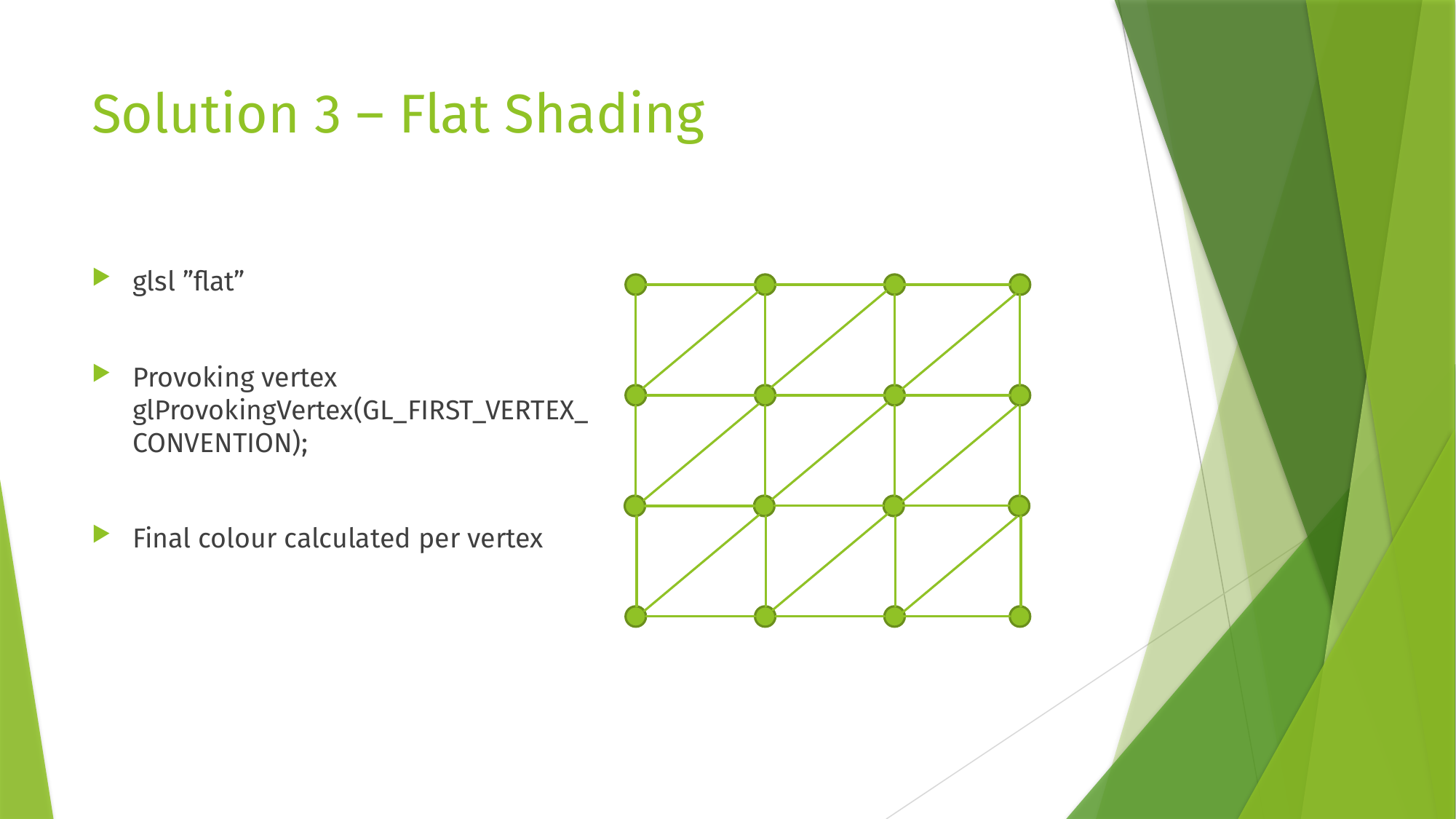

# Solution 3 – Flat Shading
glsl ”flat”

Provoking vertex glProvokingVertex(GL_FIRST_VERTEX_CONVENTION);

Final colour calculated per vertex